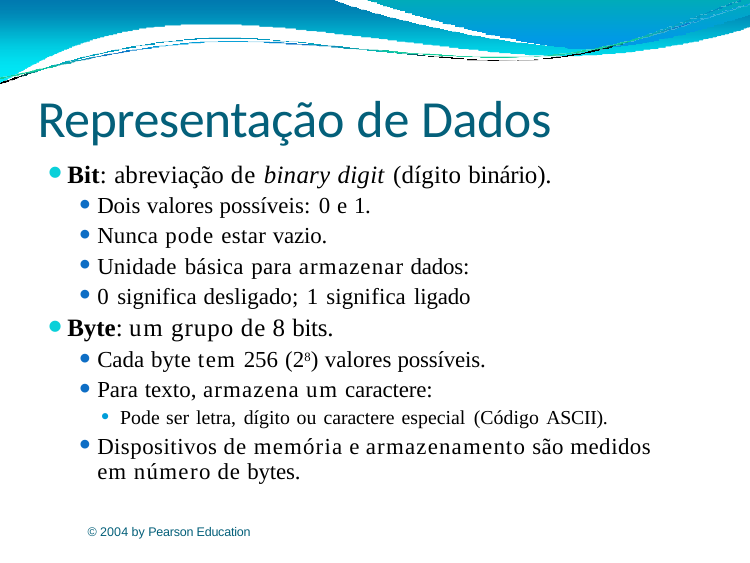

# Representação de Dados
Bit: abreviação de binary digit (dígito binário).
Dois valores possíveis: 0 e 1.
Nunca pode estar vazio.
Unidade básica para armazenar dados:
0 significa desligado; 1 significa ligado
Byte: um grupo de 8 bits.
Cada byte tem 256 (28) valores possíveis.
Para texto, armazena um caractere:
Pode ser letra, dígito ou caractere especial (Código ASCII).
Dispositivos de memória e armazenamento são medidos em número de bytes.
© 2004 by Pearson Education